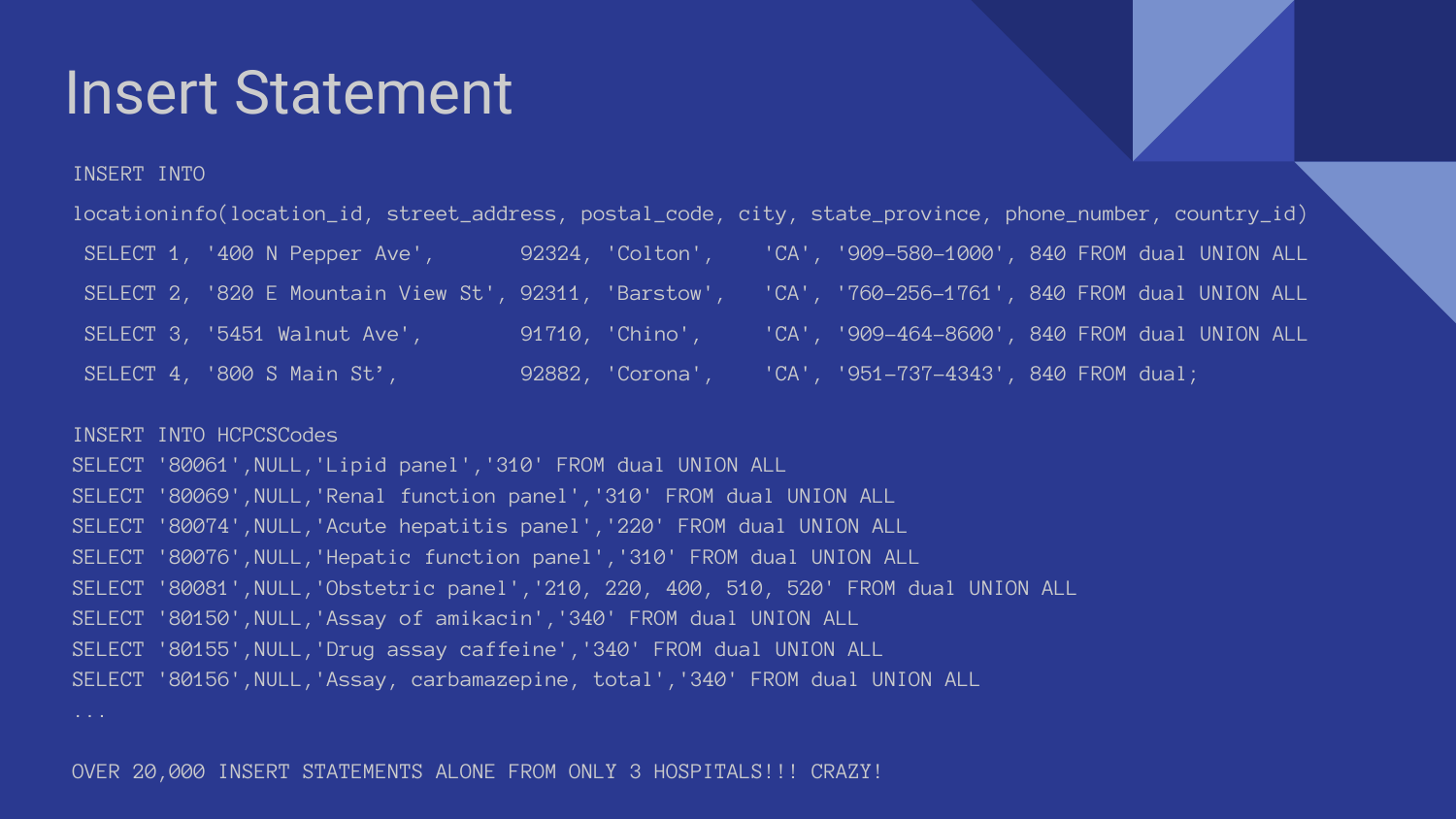

# Insert Statement
INSERT INTO
locationinfo(location_id, street_address, postal_code, city, state_province, phone_number, country_id)
 SELECT 1, '400 N Pepper Ave',    	 92324, 'Colton',    'CA', '909-580-1000', 840 FROM dual UNION ALL
 SELECT 2, '820 E Mountain View St', 92311, 'Barstow',   'CA', '760-256-1761', 840 FROM dual UNION ALL
 SELECT 3, '5451 Walnut Ave',    	 91710, 'Chino',     'CA', '909-464-8600', 840 FROM dual UNION ALL
 SELECT 4, '800 S Main St’,	 92882, 'Corona',    'CA', '951-737-4343', 840 FROM dual;

INSERT INTO HCPCSCodes
SELECT '80061',NULL,'Lipid panel','310' FROM dual UNION ALL
SELECT '80069',NULL,'Renal function panel','310' FROM dual UNION ALL
SELECT '80074',NULL,'Acute hepatitis panel','220' FROM dual UNION ALL
SELECT '80076',NULL,'Hepatic function panel','310' FROM dual UNION ALL
SELECT '80081',NULL,'Obstetric panel','210, 220, 400, 510, 520' FROM dual UNION ALL
SELECT '80150',NULL,'Assay of amikacin','340' FROM dual UNION ALL
SELECT '80155',NULL,'Drug assay caffeine','340' FROM dual UNION ALL
SELECT '80156',NULL,'Assay, carbamazepine, total','340' FROM dual UNION ALL
...

OVER 20,000 INSERT STATEMENTS ALONE FROM ONLY 3 HOSPITALS!!! CRAZY!